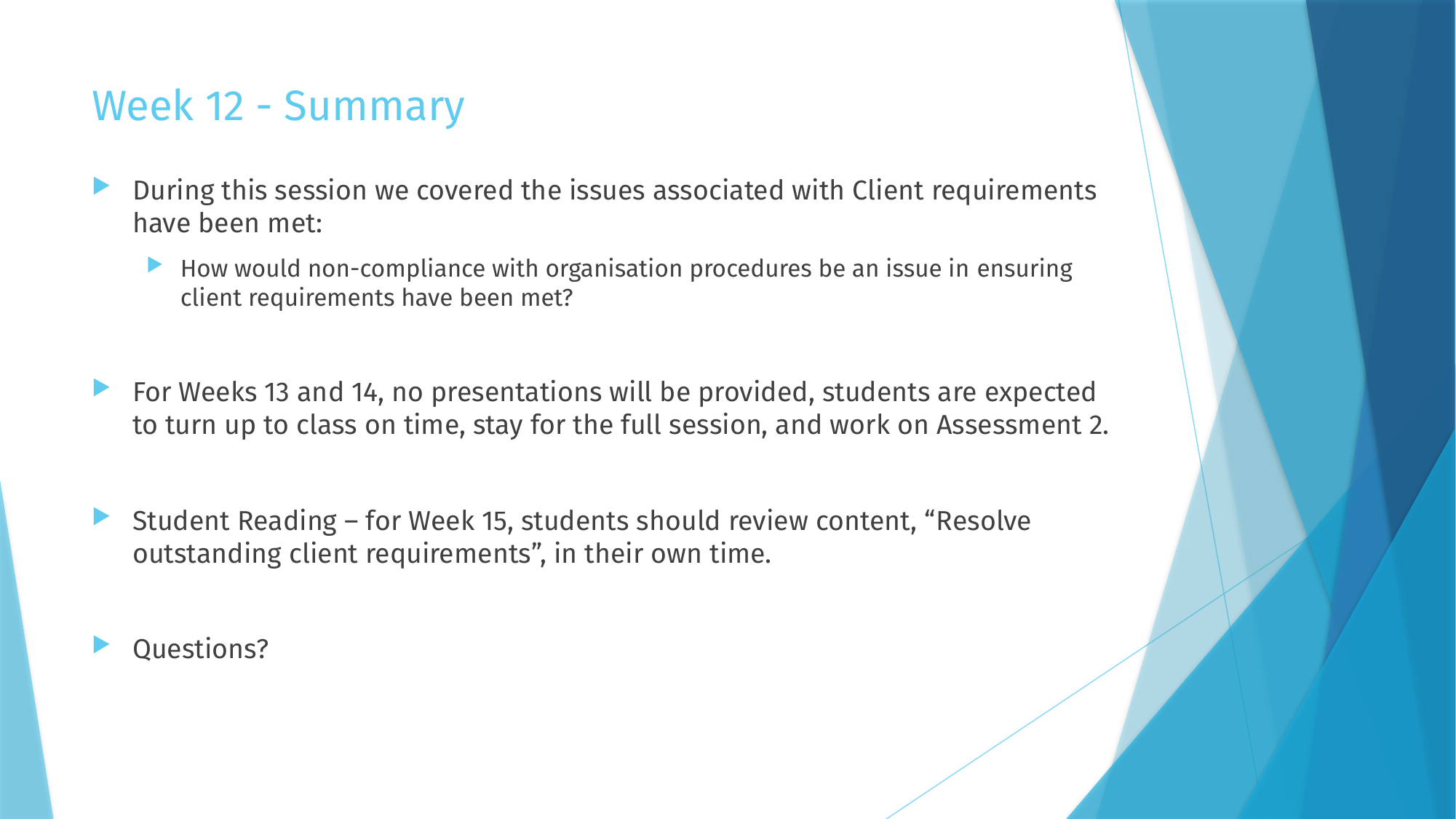

# Week 12 - Summary
During this session we covered the issues associated with Client requirements have been met:
How would non-compliance with organisation procedures be an issue in ensuring client requirements have been met?

For Weeks 13 and 14, no presentations will be provided, students are expected to turn up to class on time, stay for the full session, and work on Assessment 2.

Student Reading – for Week 15, students should review content, “Resolve outstanding client requirements”, in their own time.

Questions?